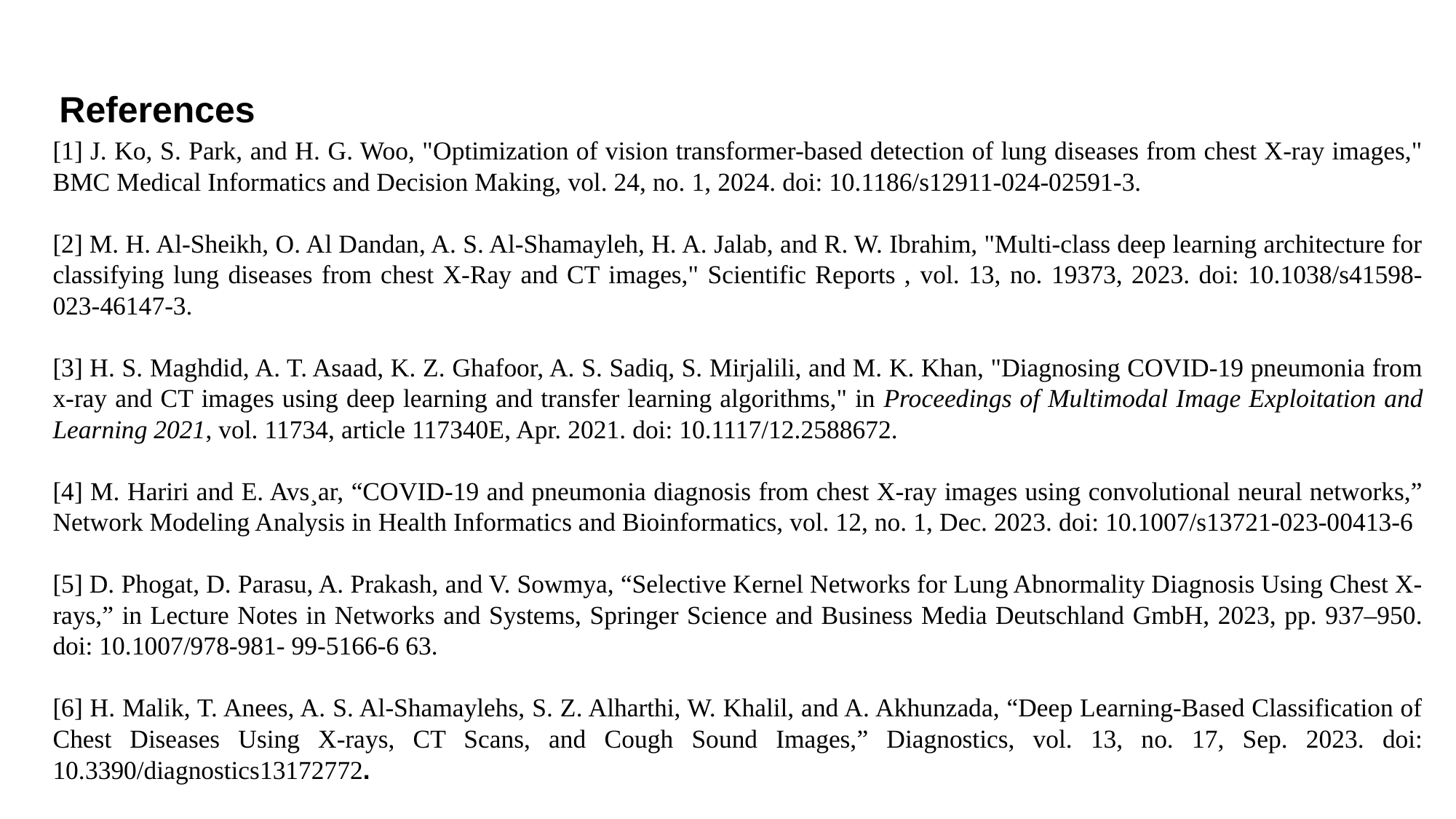

[1] J. Ko, S. Park, and H. G. Woo, "Optimization of vision transformer-based detection of lung diseases from chest X-ray images," BMC Medical Informatics and Decision Making, vol. 24, no. 1, 2024. doi: 10.1186/s12911-024-02591-3.

[2] M. H. Al-Sheikh, O. Al Dandan, A. S. Al-Shamayleh, H. A. Jalab, and R. W. Ibrahim, "Multi-class deep learning architecture for classifying lung diseases from chest X-Ray and CT images," Scientific Reports , vol. 13, no. 19373, 2023. doi: 10.1038/s41598-023-46147-3.

[3] H. S. Maghdid, A. T. Asaad, K. Z. Ghafoor, A. S. Sadiq, S. Mirjalili, and M. K. Khan, "Diagnosing COVID-19 pneumonia from x-ray and CT images using deep learning and transfer learning algorithms," in Proceedings of Multimodal Image Exploitation and Learning 2021, vol. 11734, article 117340E, Apr. 2021. doi: 10.1117/12.2588672.

[4] M. Hariri and E. Avs¸ar, “COVID-19 and pneumonia diagnosis from chest X-ray images using convolutional neural networks,” Network Modeling Analysis in Health Informatics and Bioinformatics, vol. 12, no. 1, Dec. 2023. doi: 10.1007/s13721-023-00413-6

[5] D. Phogat, D. Parasu, A. Prakash, and V. Sowmya, “Selective Kernel Networks for Lung Abnormality Diagnosis Using Chest X-rays,” in Lecture Notes in Networks and Systems, Springer Science and Business Media Deutschland GmbH, 2023, pp. 937–950. doi: 10.1007/978-981- 99-5166-6 63.

[6] H. Malik, T. Anees, A. S. Al-Shamaylehs, S. Z. Alharthi, W. Khalil, and A. Akhunzada, “Deep Learning-Based Classification of Chest Diseases Using X-rays, CT Scans, and Cough Sound Images,” Diagnostics, vol. 13, no. 17, Sep. 2023. doi: 10.3390/diagnostics13172772.

References